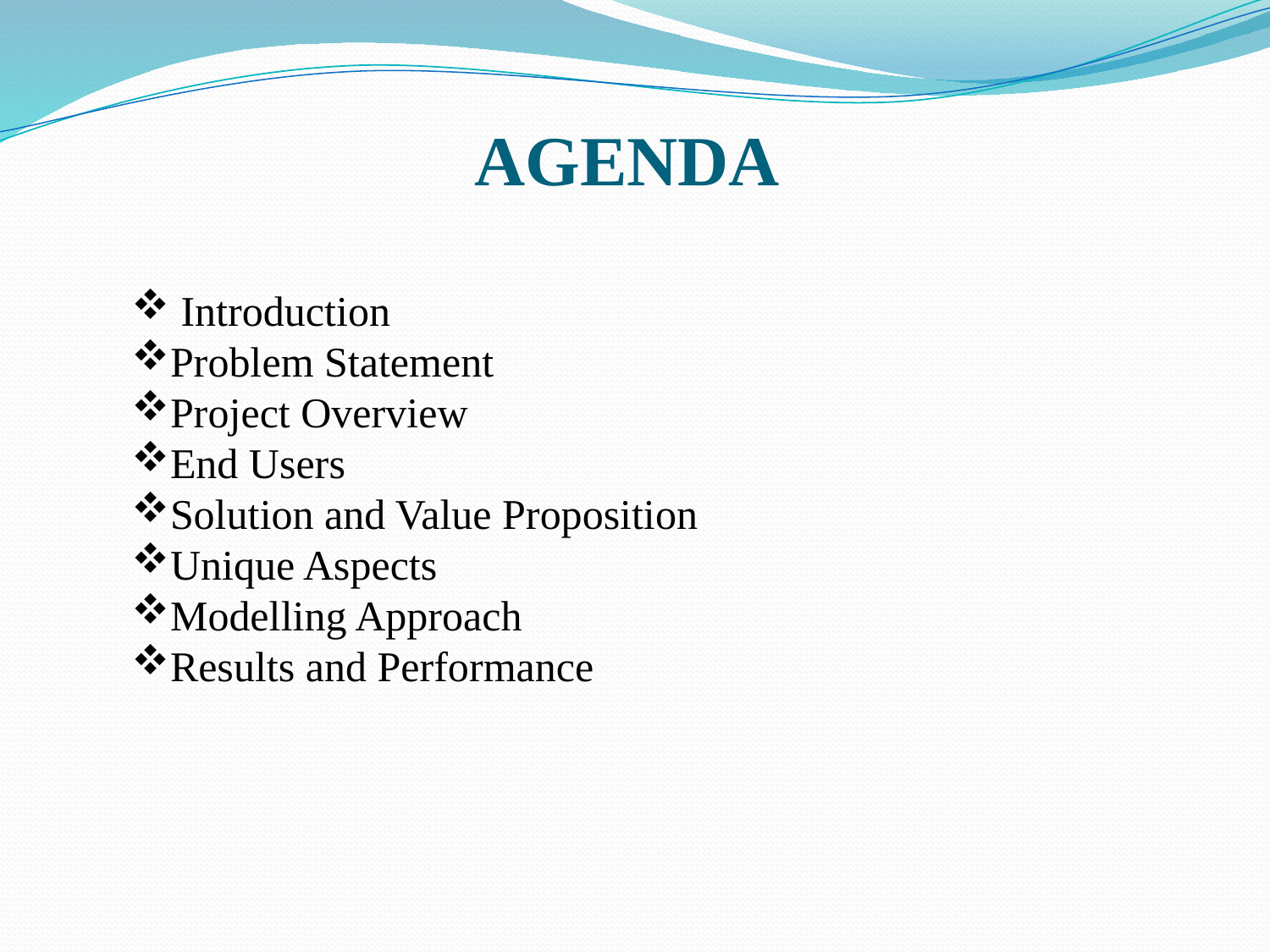

AGENDA
 Introduction
Problem Statement
Project Overview
End Users
Solution and Value Proposition
Unique Aspects
Modelling Approach
Results and Performance